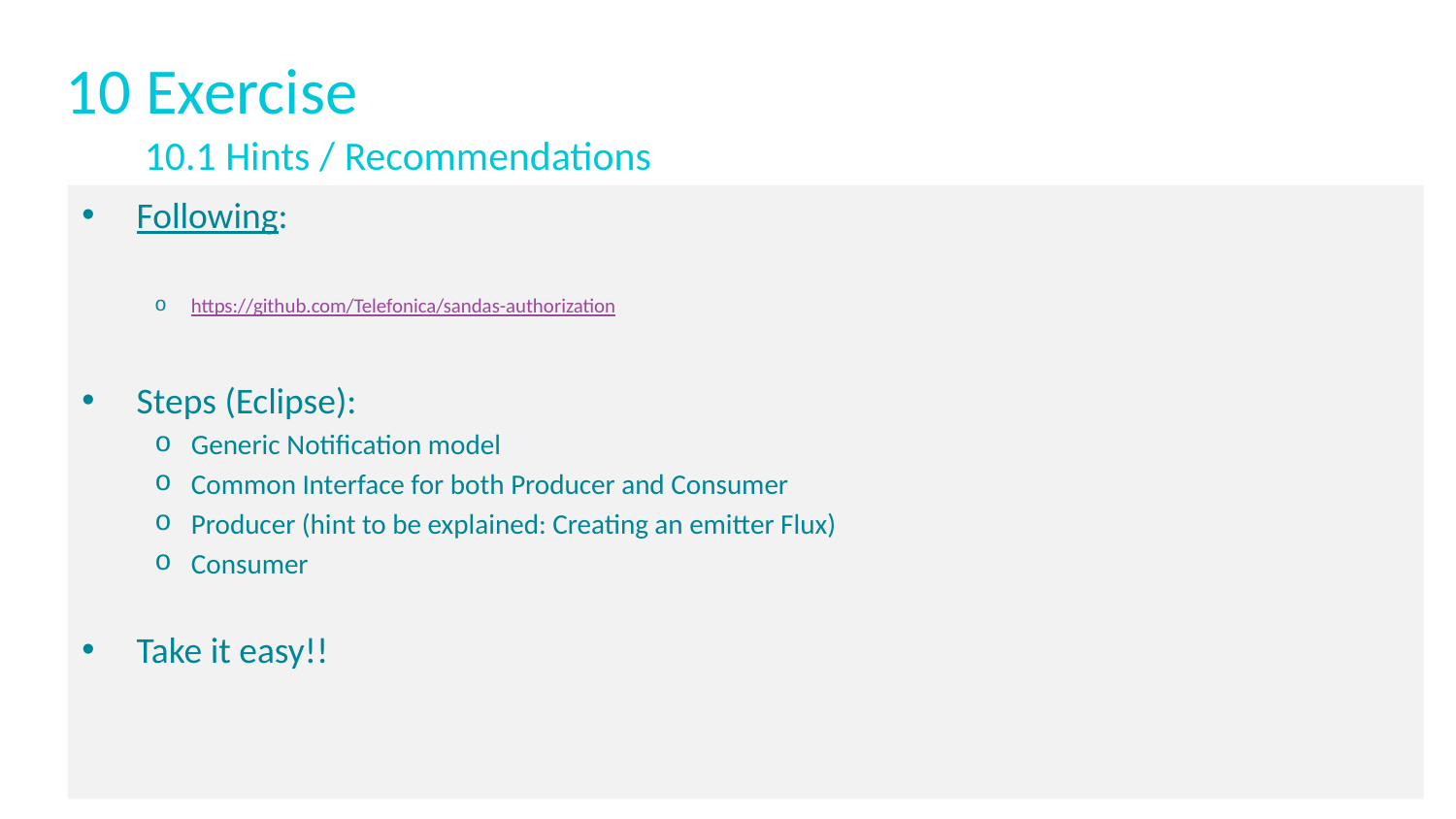

# 10 Exercise
10.1 Hints / Recommendations
Following:

https://github.com/Telefonica/sandas-authorization

Steps (Eclipse):
Generic Notification model
Common Interface for both Producer and Consumer
Producer (hint to be explained: Creating an emitter Flux)
Consumer

Take it easy!!